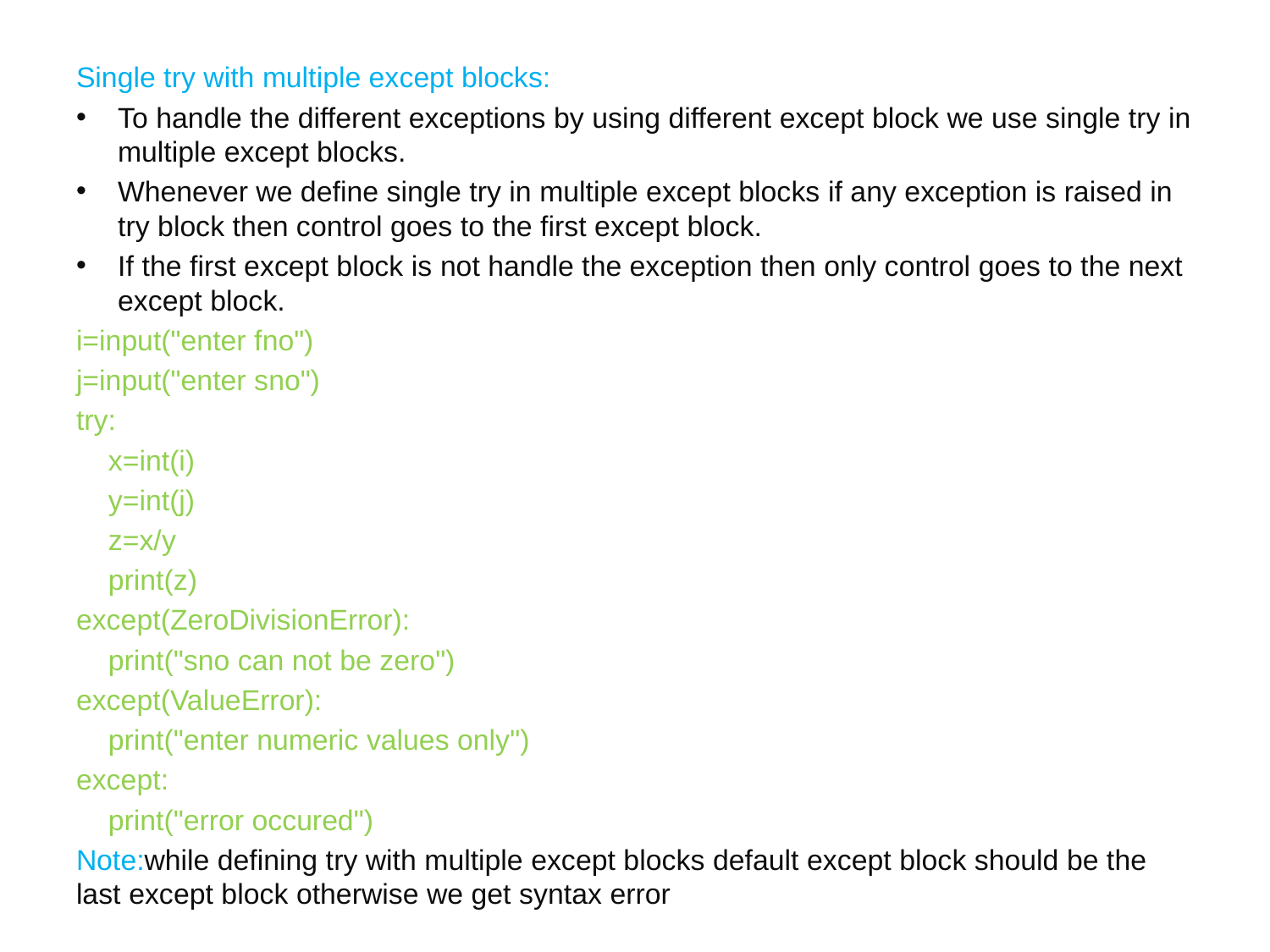

Single try with multiple except blocks:
To handle the different exceptions by using different except block we use single try in multiple except blocks.
Whenever we define single try in multiple except blocks if any exception is raised in try block then control goes to the first except block.
If the first except block is not handle the exception then only control goes to the next except block.
i=input("enter fno")
j=input("enter sno")
try:
    x=int(i)
    y=int(j)
    z=x/y
    print(z)
except(ZeroDivisionError):
    print("sno can not be zero")
except(ValueError):
    print("enter numeric values only")
except:
    print("error occured")
Note:while defining try with multiple except blocks default except block should be the last except block otherwise we get syntax error